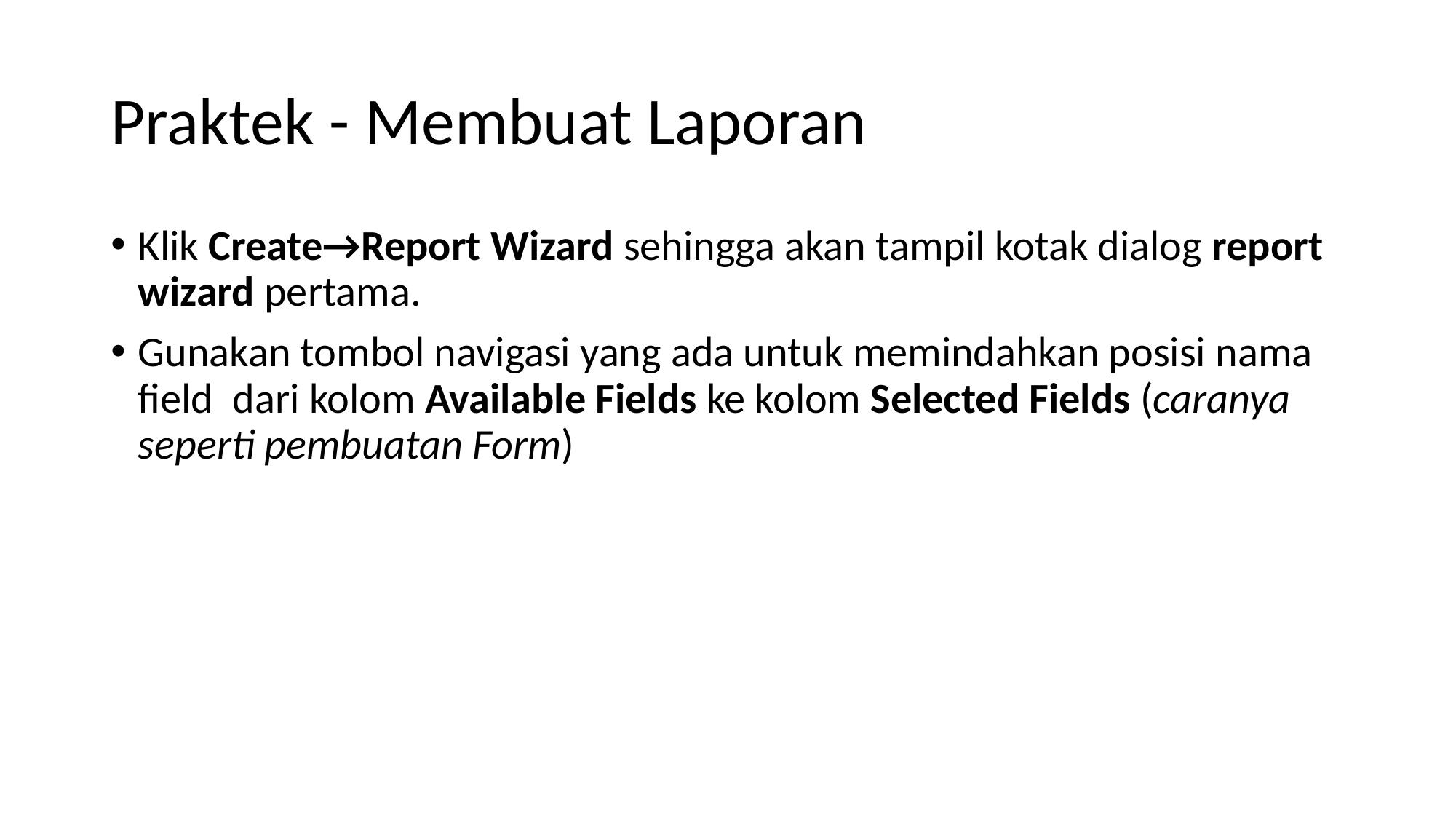

# Praktek - Membuat Laporan
Klik Create→Report Wizard sehingga akan tampil kotak dialog report wizard pertama.
Gunakan tombol navigasi yang ada untuk memindahkan posisi nama  field  dari kolom Available Fields ke kolom Selected Fields (caranya seperti pembuatan Form)